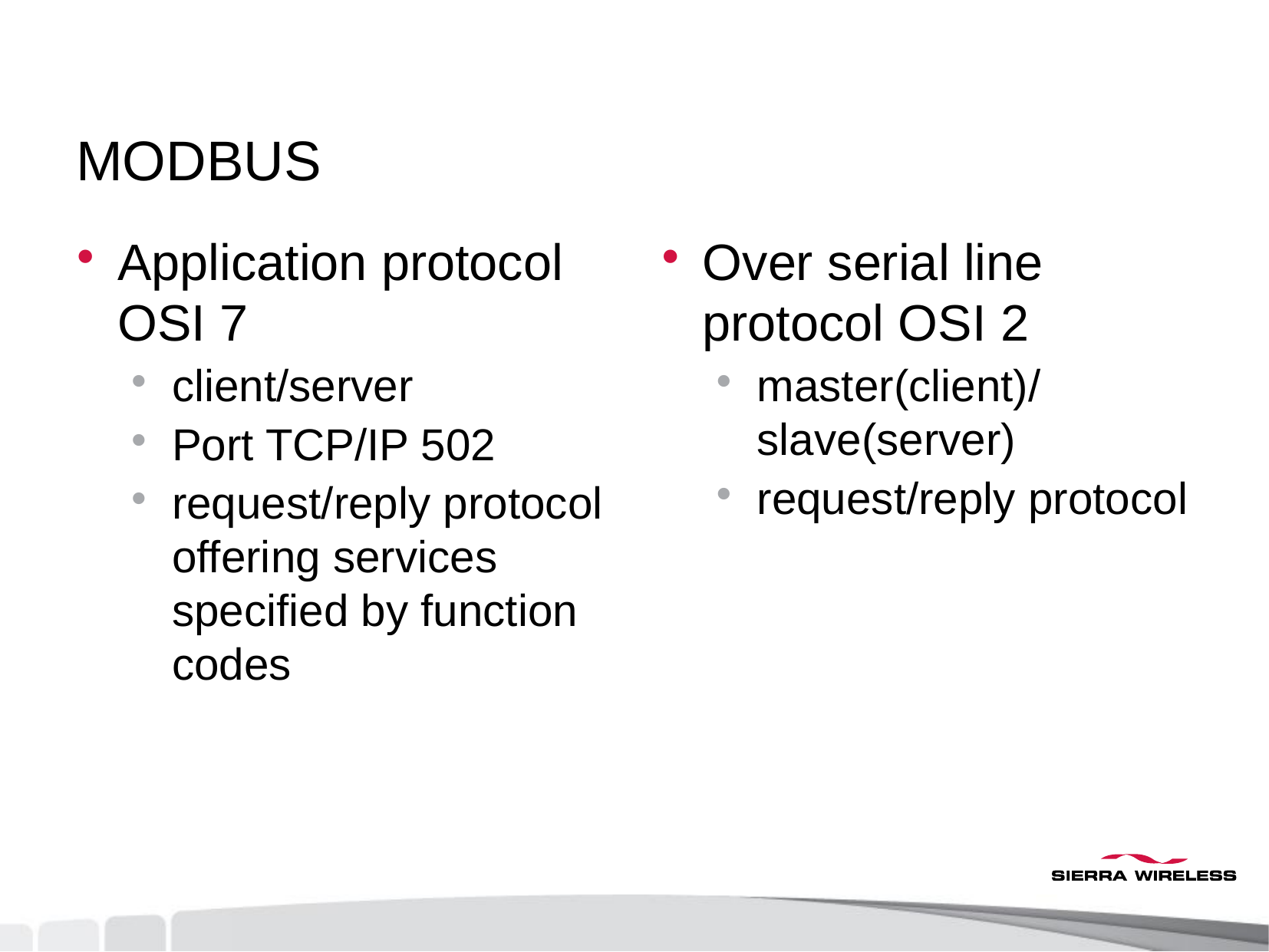

# MODBUS
Application protocol OSI 7
client/server
Port TCP/IP 502
request/reply protocol offering services specified by function codes
Over serial line protocol OSI 2
master(client)/slave(server)
request/reply protocol